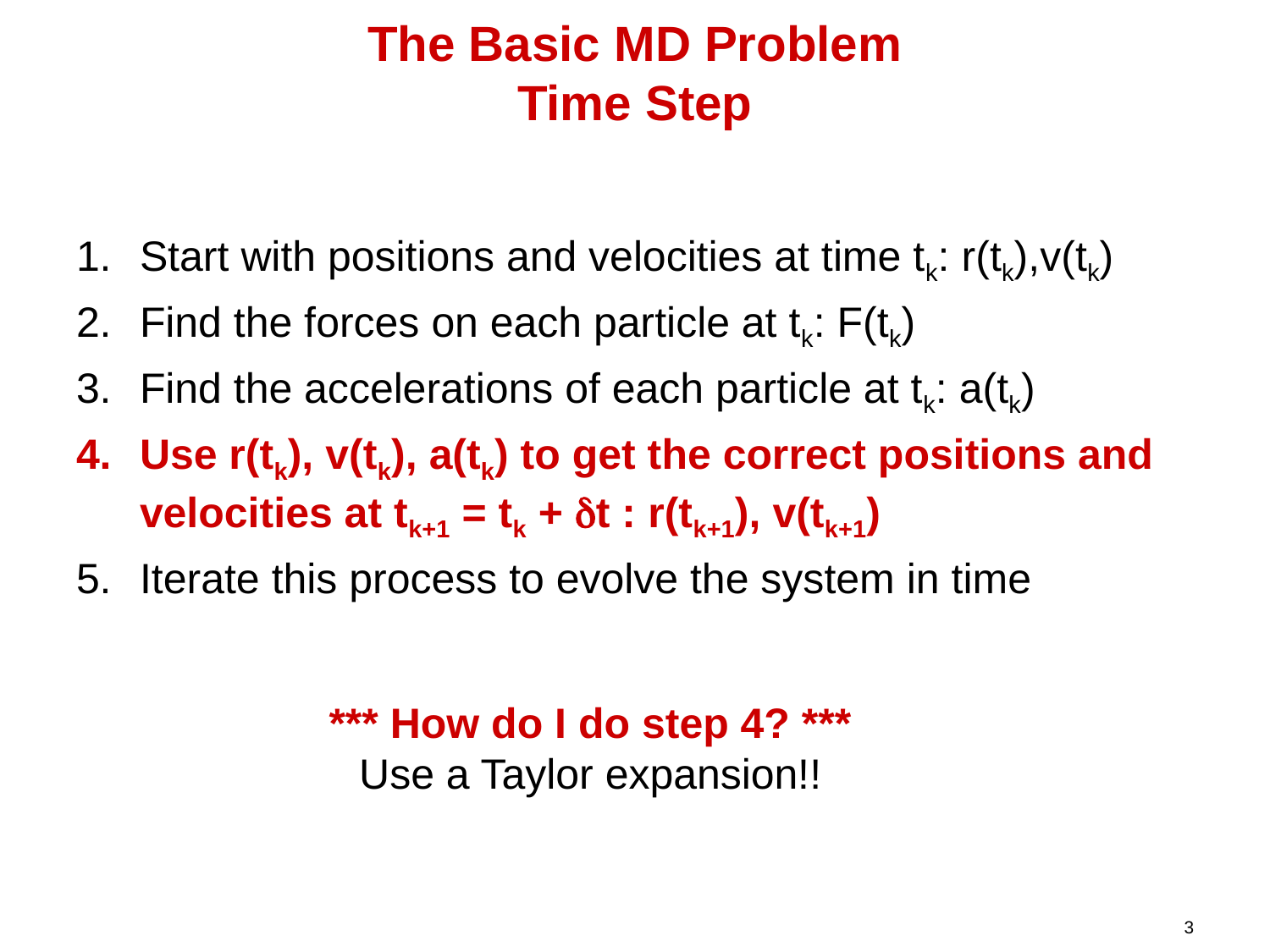

# The Basic MD Problem Time Step
Start with positions and velocities at time tk: r(tk),v(tk)
Find the forces on each particle at tk: F(tk)
Find the accelerations of each particle at tk: a(tk)
Use r(tk), v(tk), a(tk) to get the correct positions and velocities at tk+1 = tk + δt : r(tk+1), v(tk+1)
Iterate this process to evolve the system in time

*** How do I do step 4? ***
Use a Taylor expansion!!

3